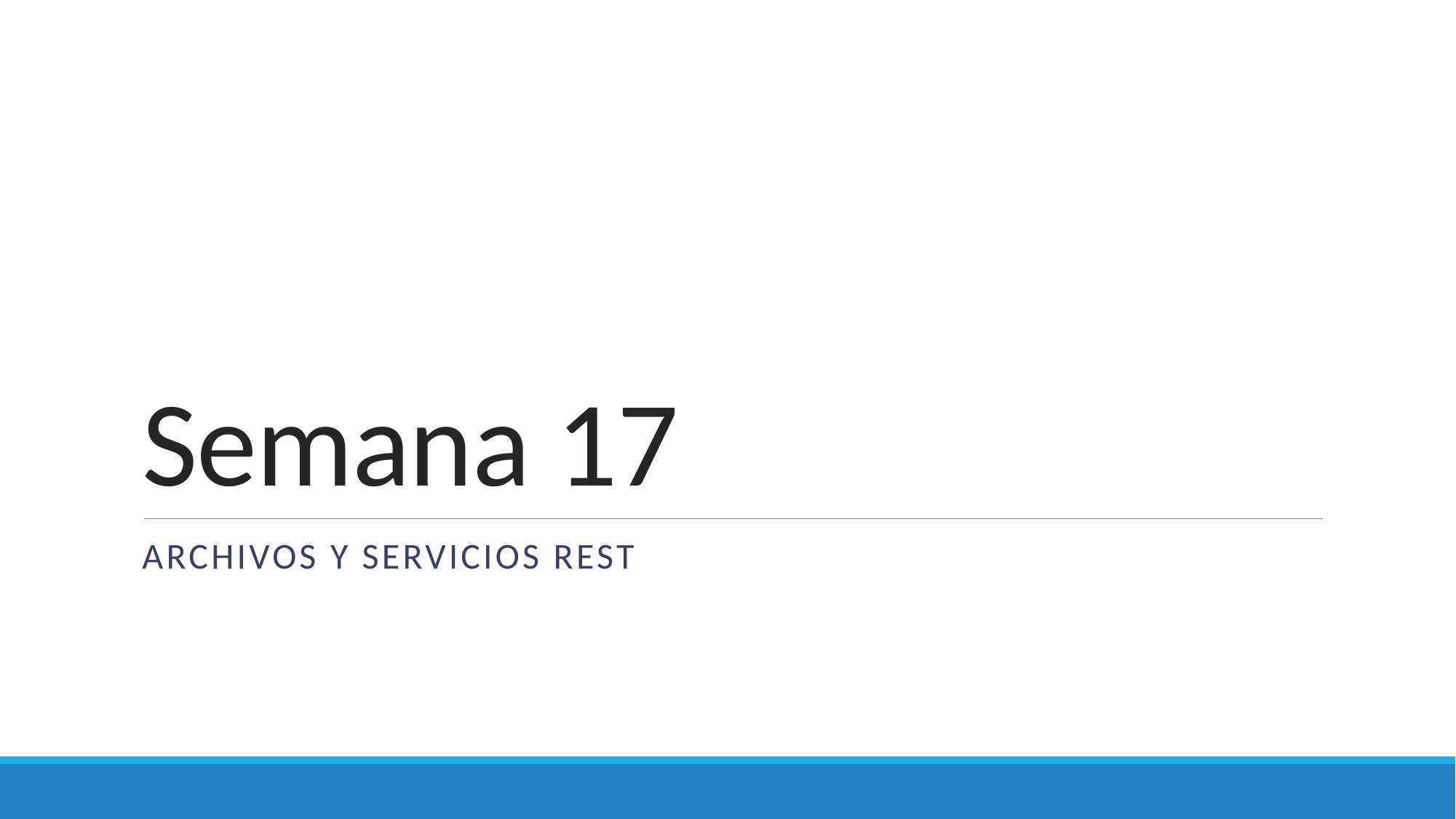

# Semana 17
ARCHIVOS Y SERVICIOS REST